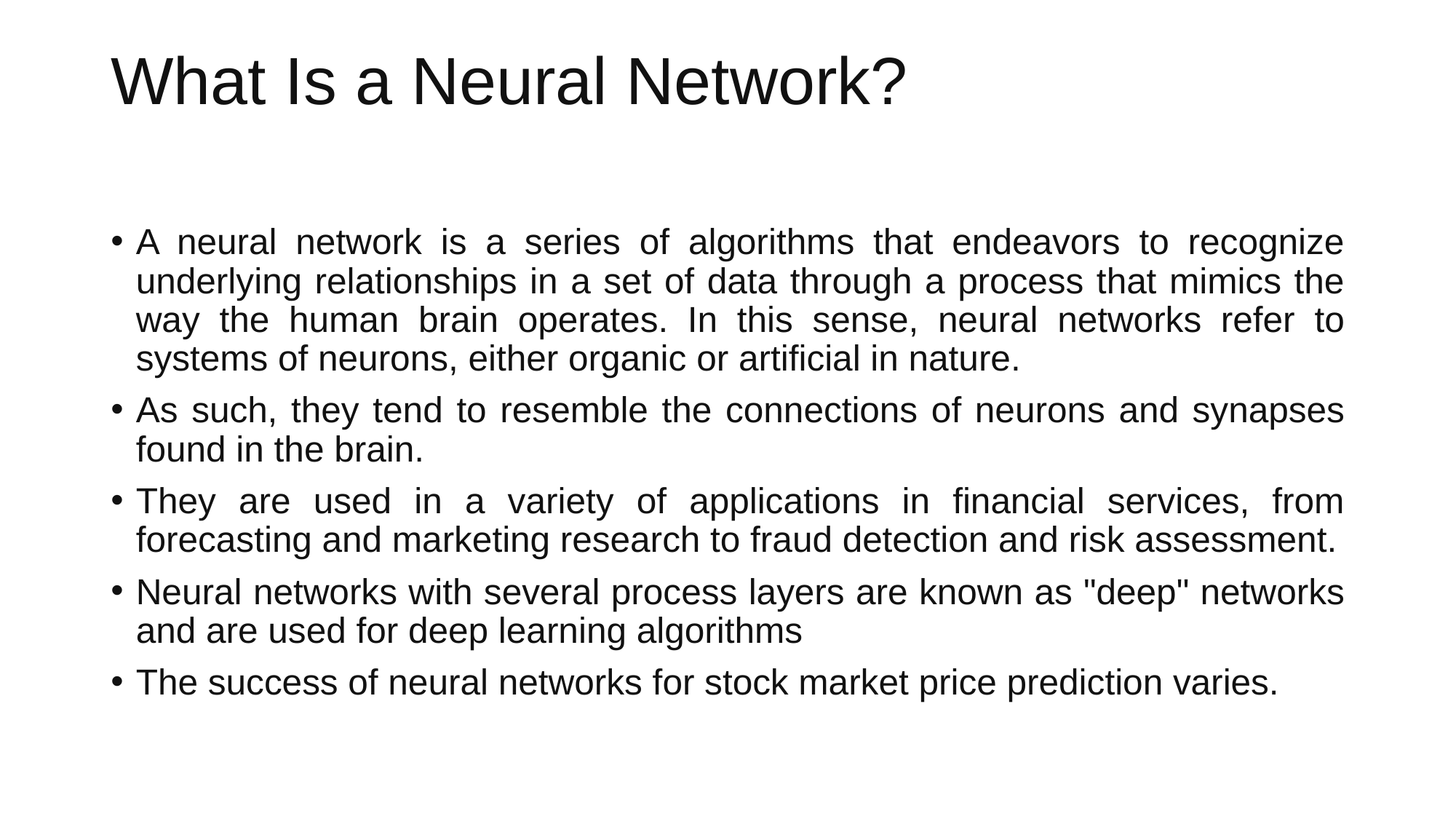

# What Is a Neural Network?
A neural network is a series of algorithms that endeavors to recognize underlying relationships in a set of data through a process that mimics the way the human brain operates. In this sense, neural networks refer to systems of neurons, either organic or artificial in nature.
As such, they tend to resemble the connections of neurons and synapses found in the brain.
They are used in a variety of applications in financial services, from forecasting and marketing research to fraud detection and risk assessment.
Neural networks with several process layers are known as "deep" networks and are used for deep learning algorithms
The success of neural networks for stock market price prediction varies.